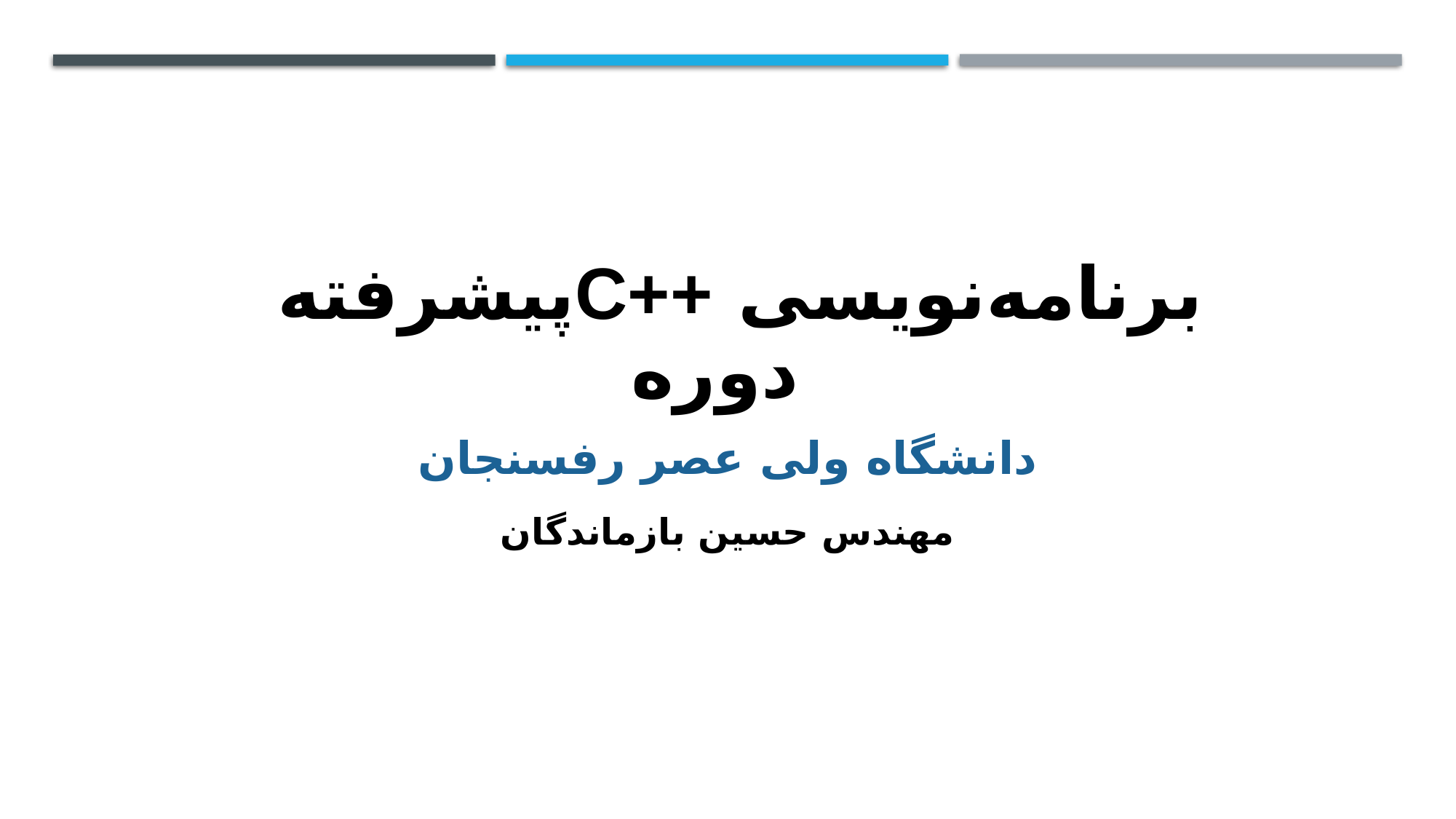

پیشرفتهC++برنامه‌نویسی  دوره
دانشگاه ولی عصر رفسنجان
مهندس حسین بازماندگان
1